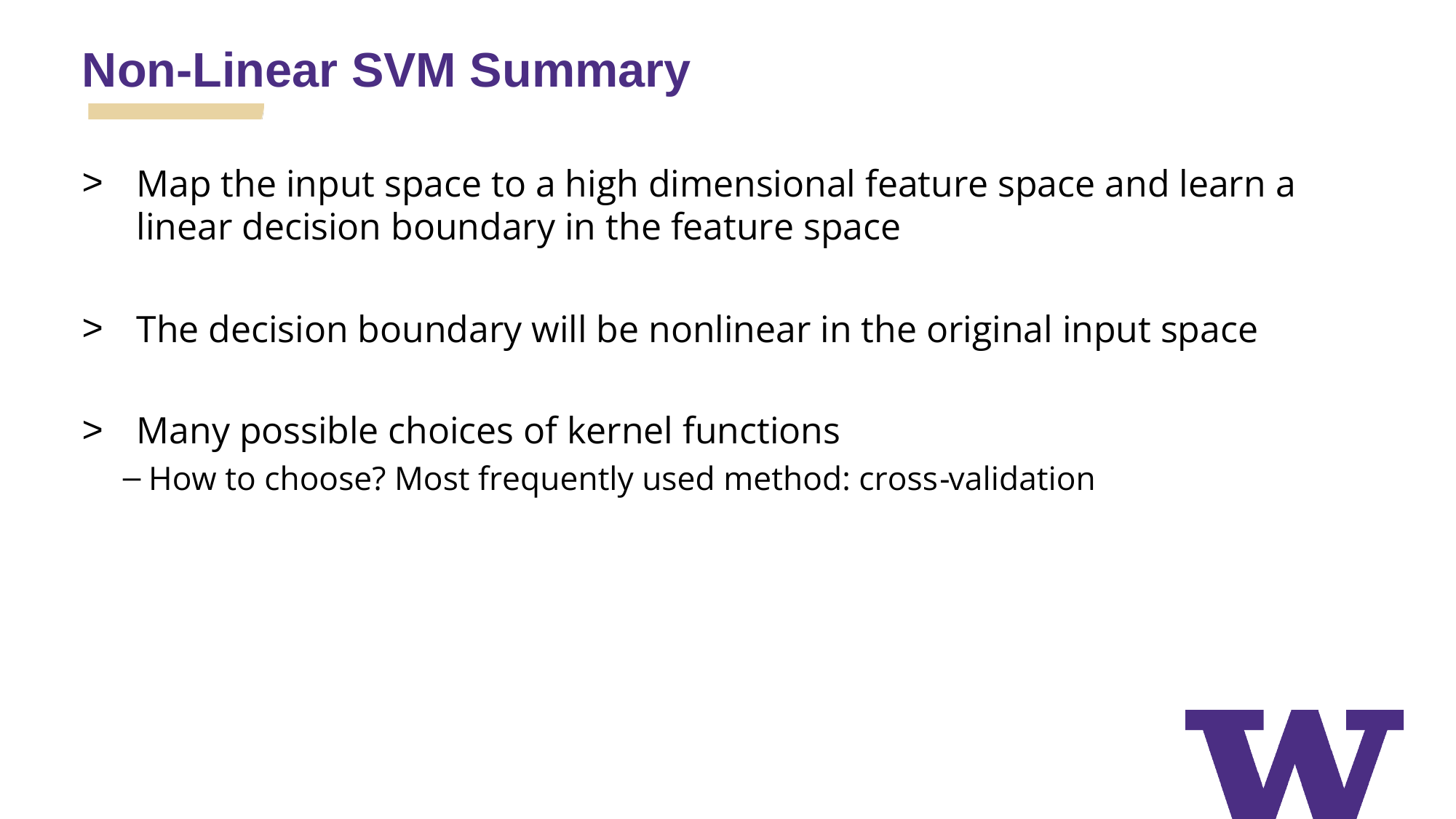

# Non-Linear SVM Summary
Map the input space to a high dimensional feature space and learn a linear decision boundary in the feature space

The decision boundary will be nonlinear in the original input space

Many possible choices of kernel functions
How to choose? Most frequently used method: cross‐validation